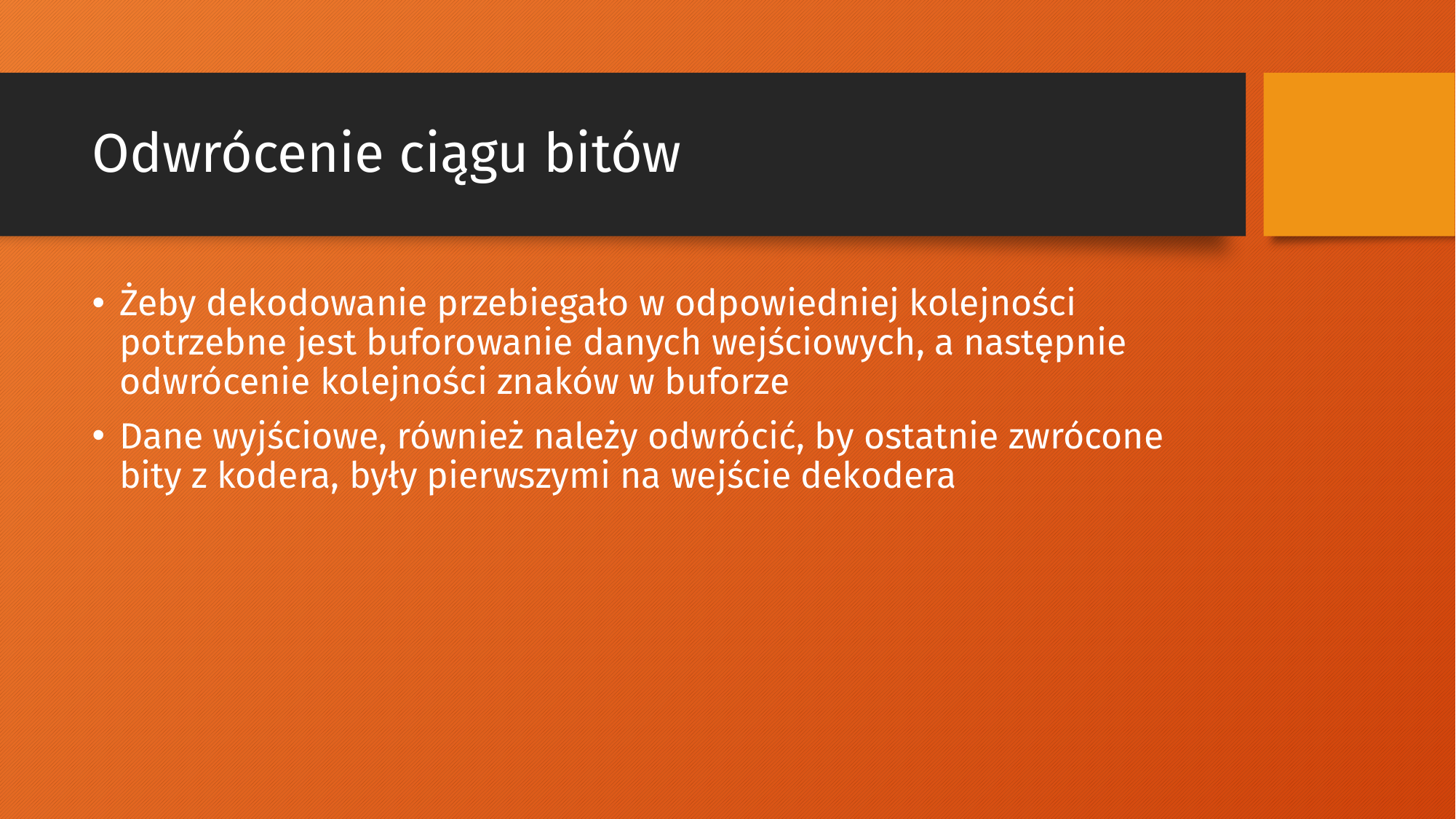

# Odwrócenie ciągu bitów
Żeby dekodowanie przebiegało w odpowiedniej kolejności potrzebne jest buforowanie danych wejściowych, a następnie odwrócenie kolejności znaków w buforze
Dane wyjściowe, również należy odwrócić, by ostatnie zwrócone bity z kodera, były pierwszymi na wejście dekodera